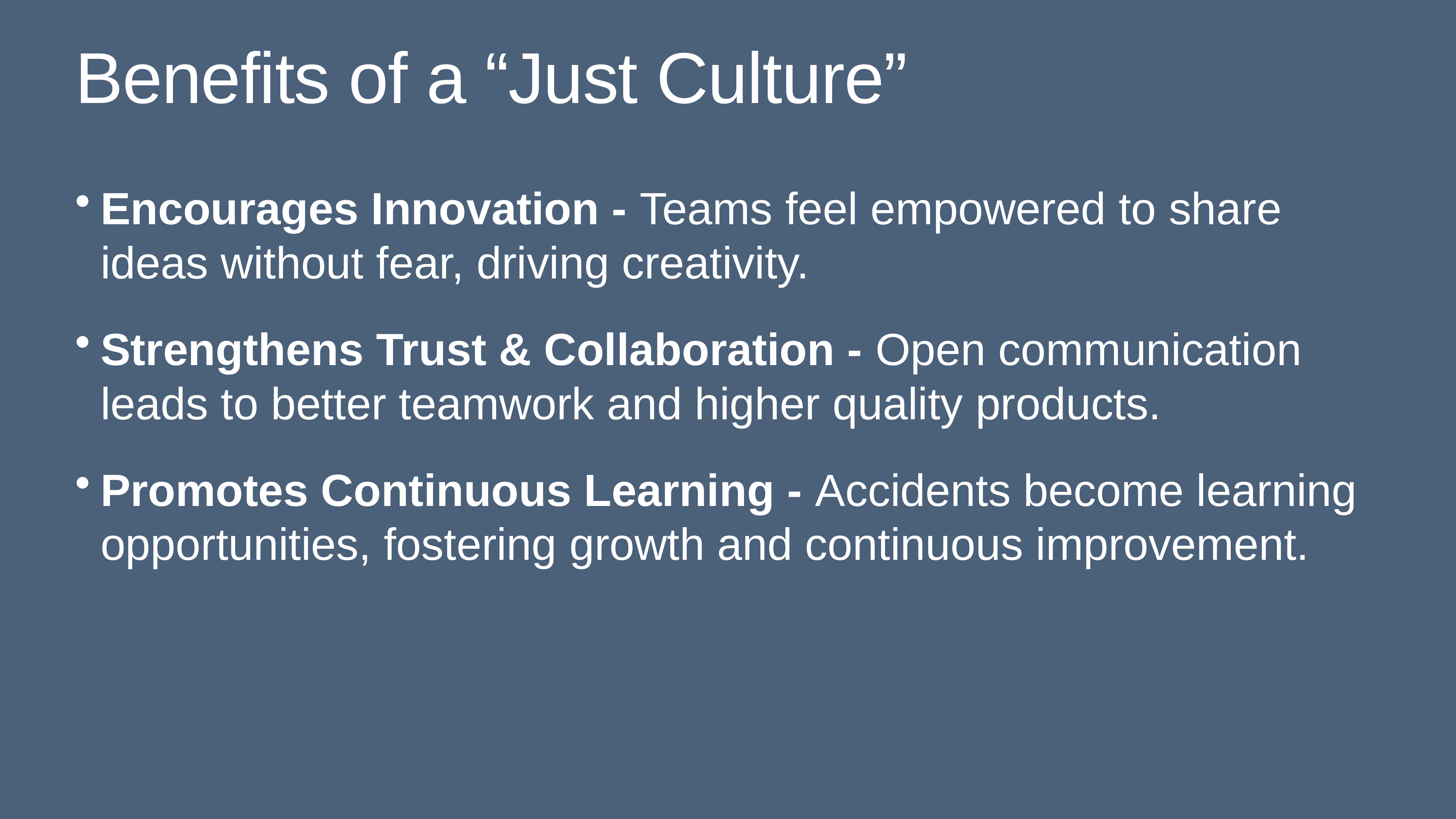

# Benefits of a “Just Culture”
Encourages Innovation - Teams feel empowered to share ideas without fear, driving creativity.
Strengthens Trust & Collaboration - Open communication leads to better teamwork and higher quality products.
Promotes Continuous Learning - Accidents become learning opportunities, fostering growth and continuous improvement.